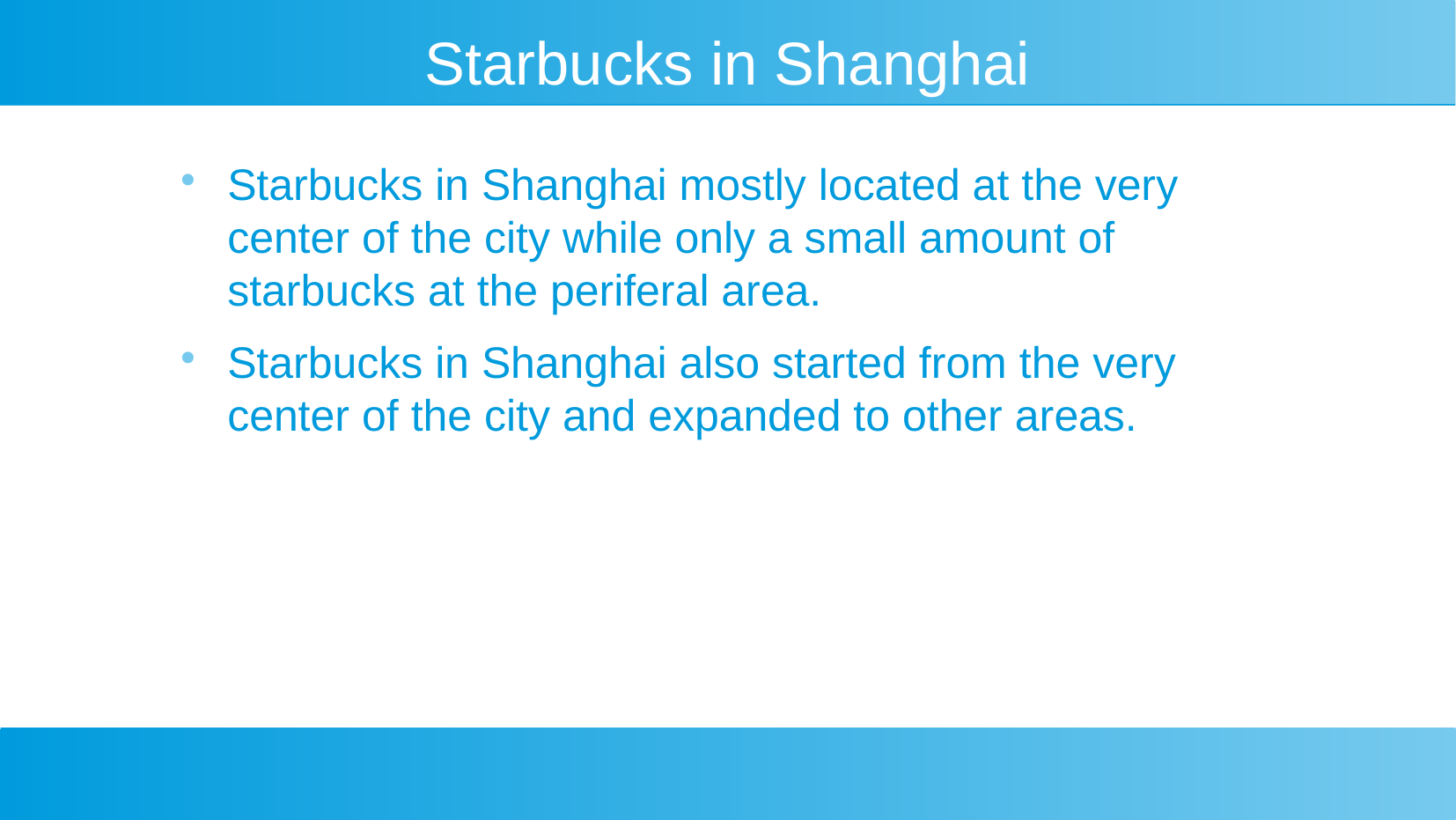

Starbucks in Shanghai
Starbucks in Shanghai mostly located at the very center of the city while only a small amount of starbucks at the periferal area.
Starbucks in Shanghai also started from the very center of the city and expanded to other areas.